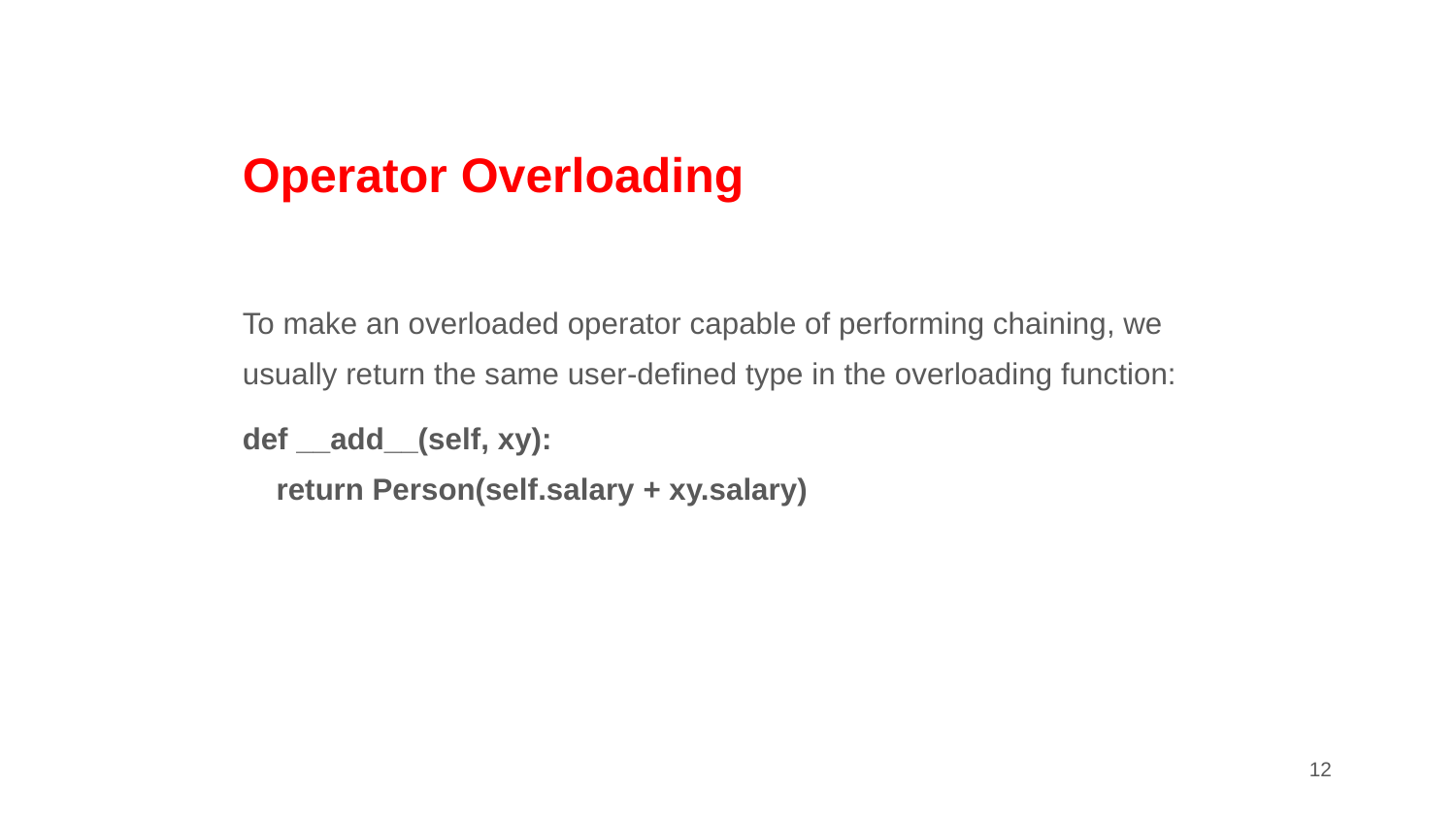

# Operator Overloading
To make an overloaded operator capable of performing chaining, we usually return the same user-defined type in the overloading function:
def __add__(self, xy):
    return Person(self.salary + xy.salary)
12